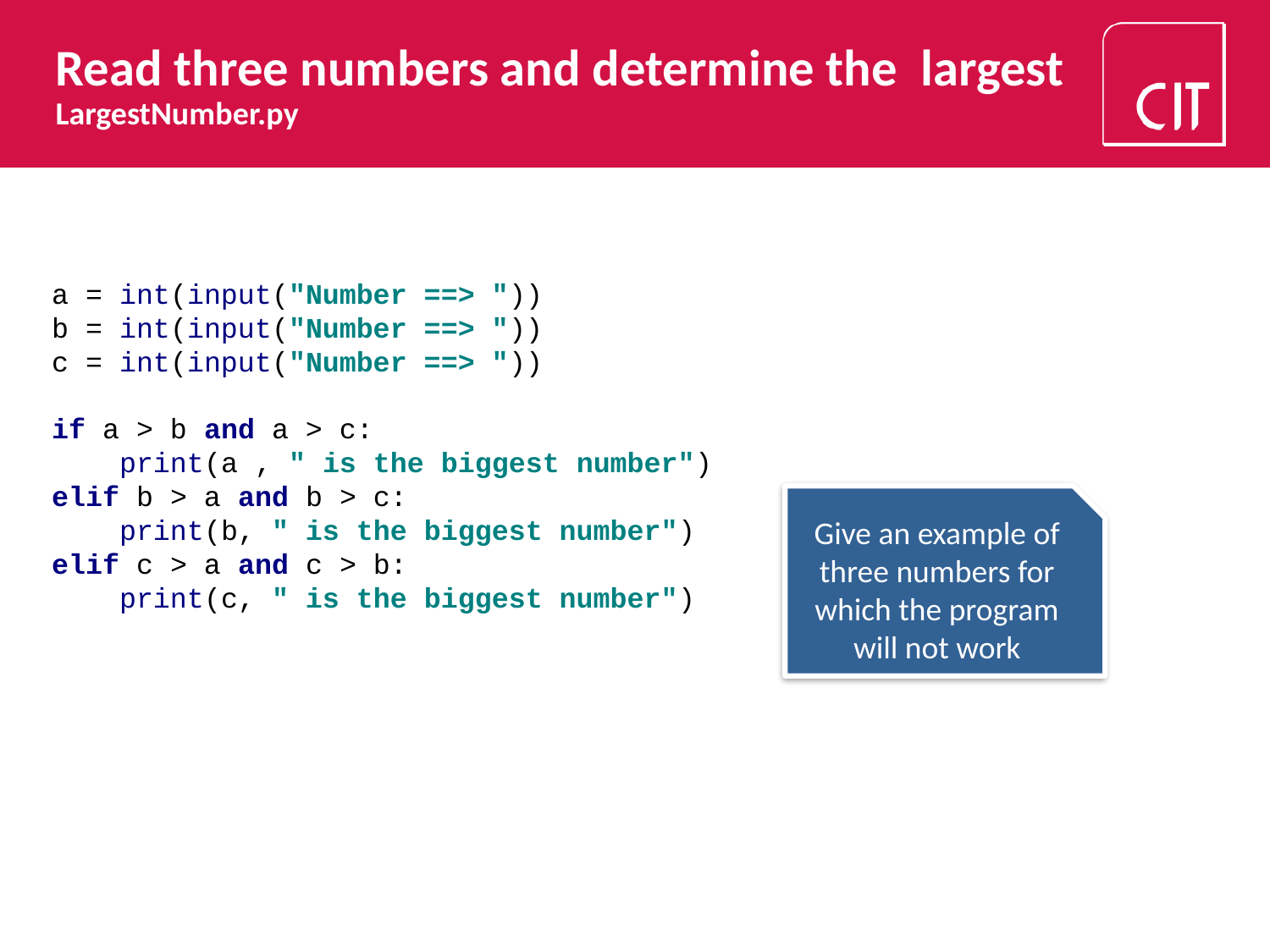

# Read three numbers and determine the  largest LargestNumber.py
a = int(input("Number ==> "))
b = int(input("Number ==> "))
c = int(input("Number ==> "))
if a > b and a > c:
    print(a , " is the biggest number")
elif b > a and b > c:
    print(b, " is the biggest number")
elif c > a and c > b:
    print(c, " is the biggest number")
Give an example of three numbers for which the program will not work